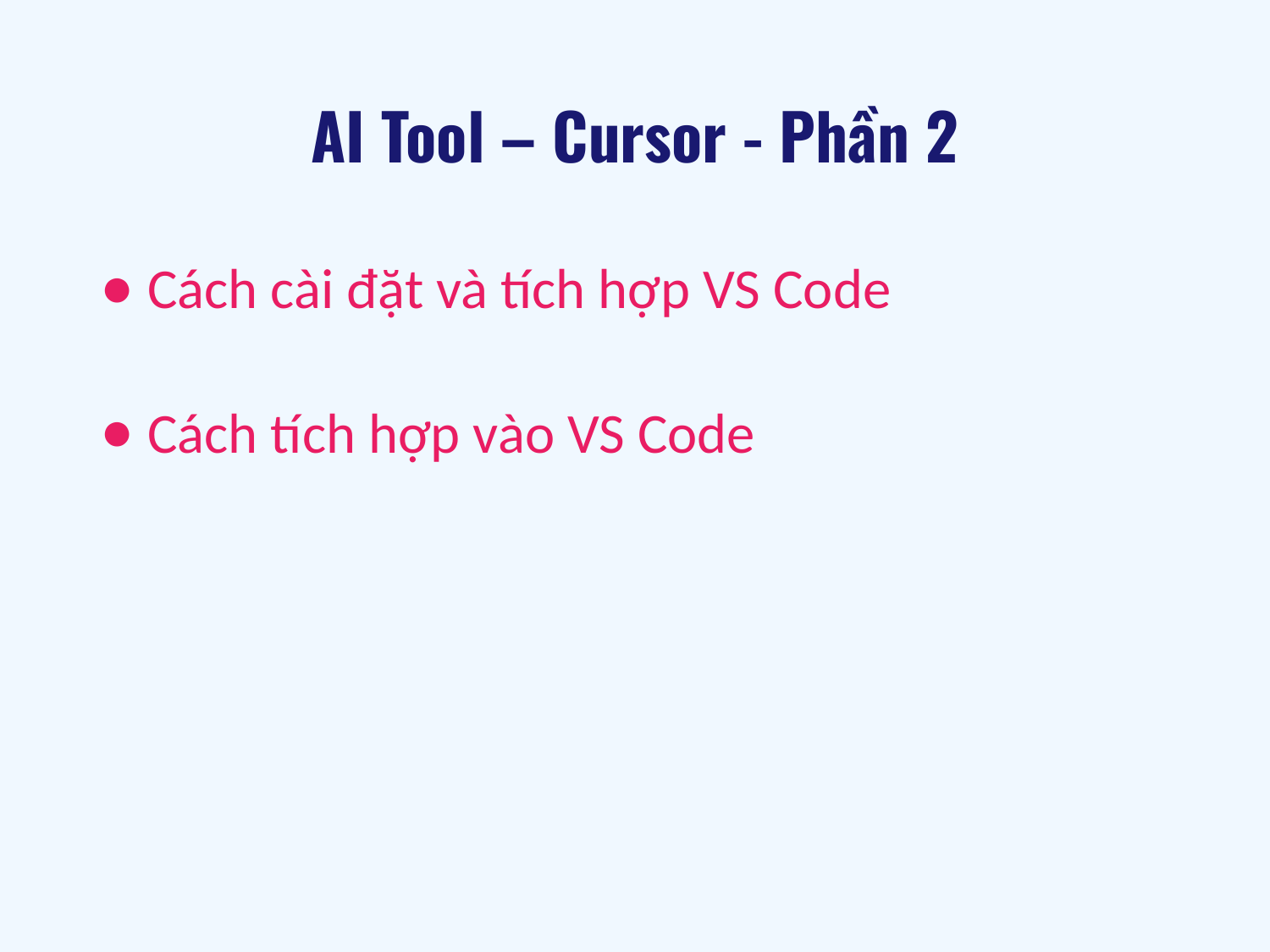

# AI Tool – Cursor - Phần 2
Cách cài đặt và tích hợp VS Code

Cách tích hợp vào VS Code